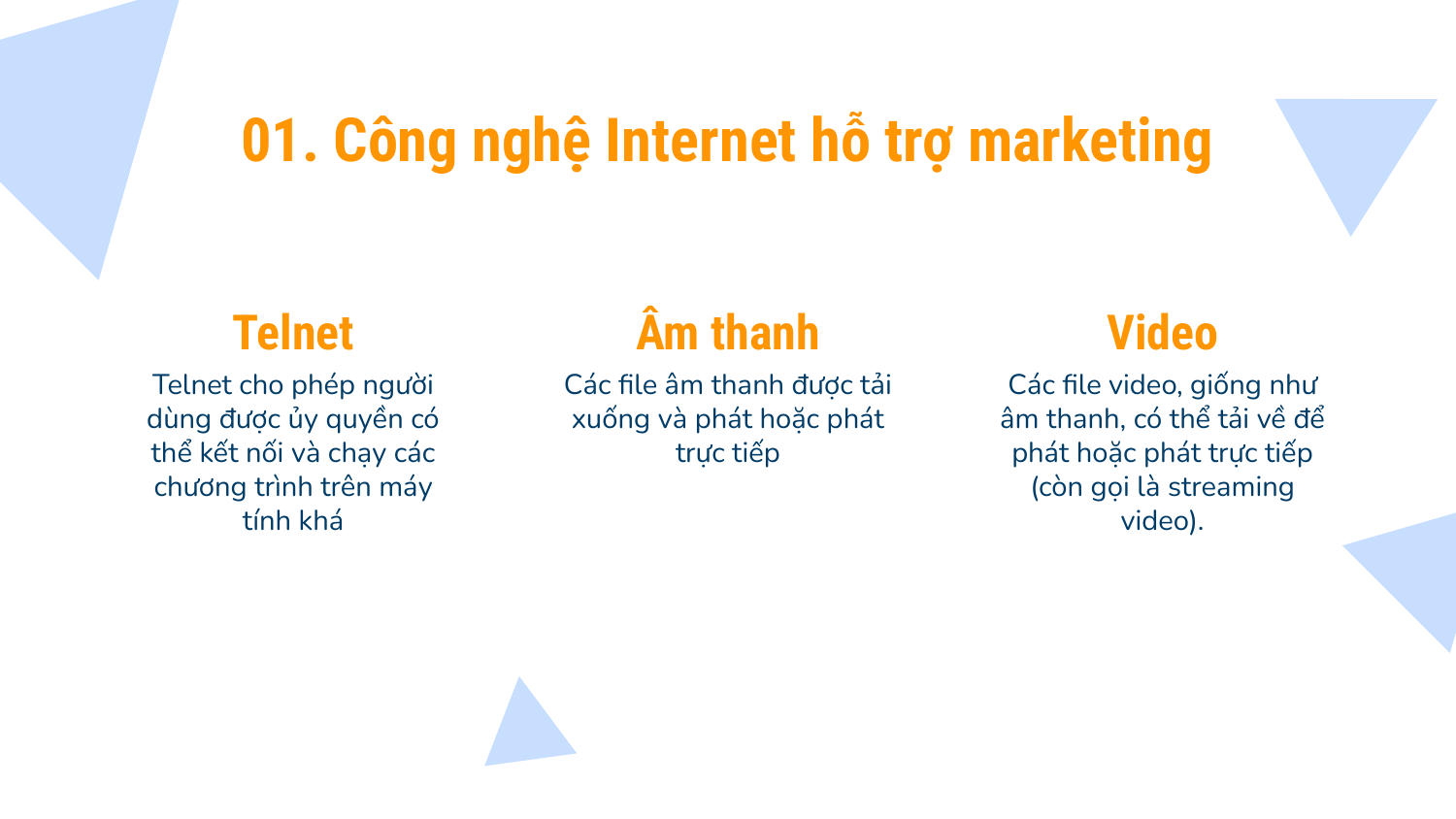

# 01. Công nghệ Internet hỗ trợ marketing
Telnet
Âm thanh
Video
Telnet cho phép người dùng được ủy quyền có thể kết nối và chạy các chương trình trên máy tính khá
Các file âm thanh được tải xuống và phát hoặc phát trực tiếp
Các file video, giống như âm thanh, có thể tải về để phát hoặc phát trực tiếp (còn gọi là streaming video).